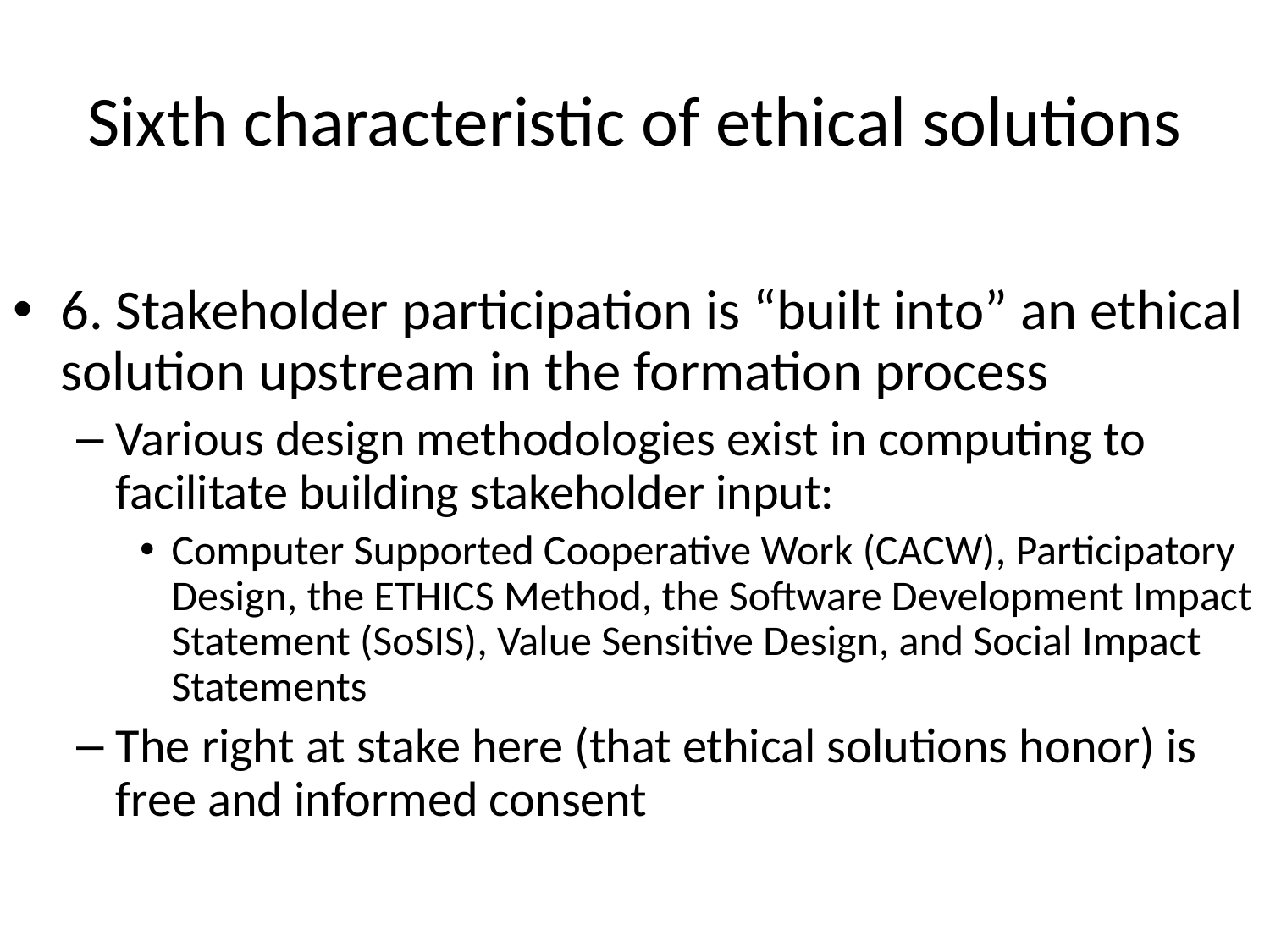

# Sixth characteristic of ethical solutions
6. Stakeholder participation is “built into” an ethical solution upstream in the formation process
Various design methodologies exist in computing to facilitate building stakeholder input:
Computer Supported Cooperative Work (CACW), Participatory Design, the ETHICS Method, the Software Development Impact Statement (SoSIS), Value Sensitive Design, and Social Impact Statements
The right at stake here (that ethical solutions honor) is free and informed consent